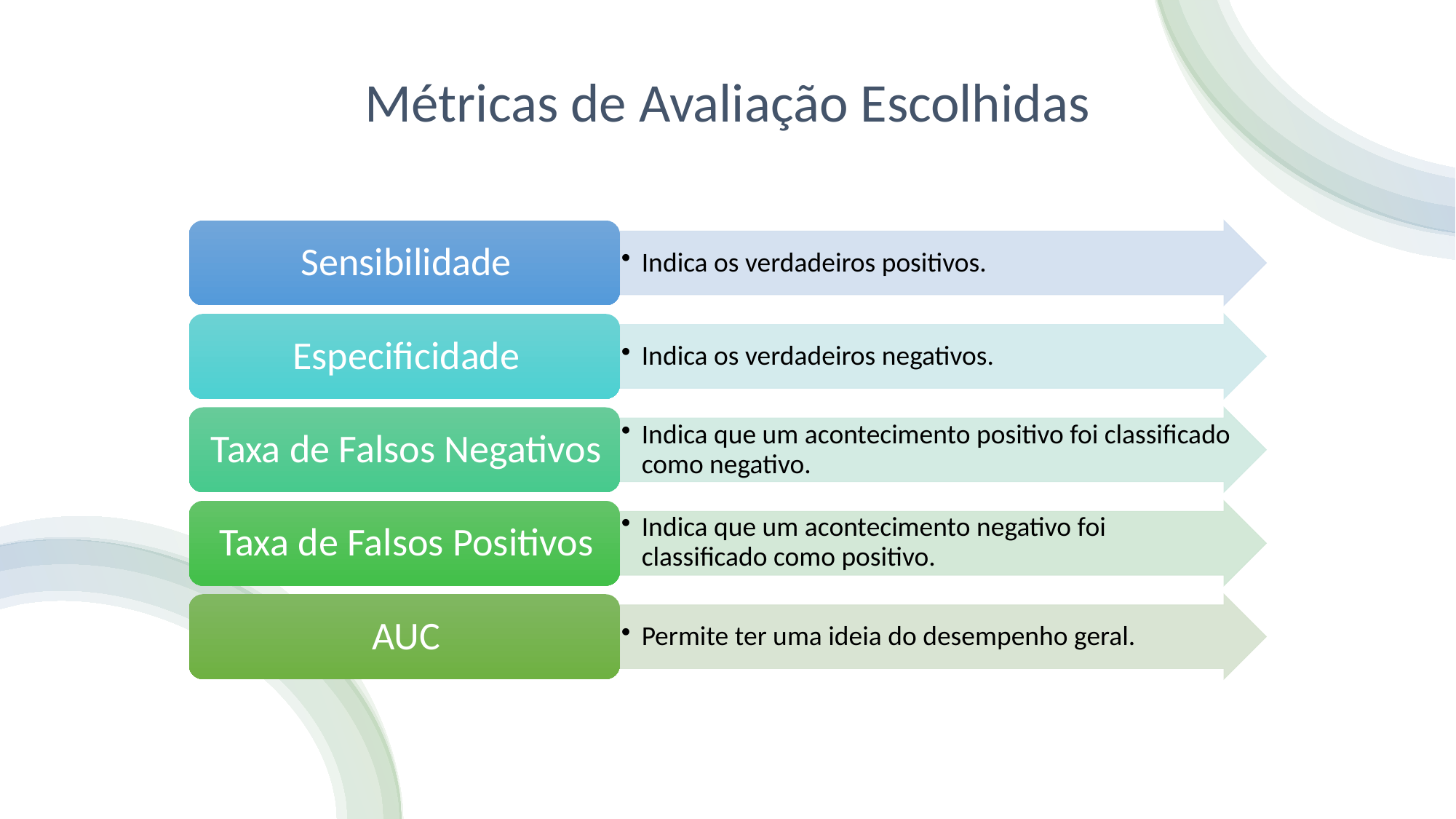

# Métricas de Avaliação Escolhidas
Indica os verdadeiros positivos.
Sensibilidade
Indica os verdadeiros negativos.
Especificidade
Indica que um acontecimento positivo foi classificado como negativo.
Taxa de Falsos Negativos
Indica que um acontecimento negativo foi classificado como positivo.
Taxa de Falsos Positivos
Permite ter uma ideia do desempenho geral.
AUC

8